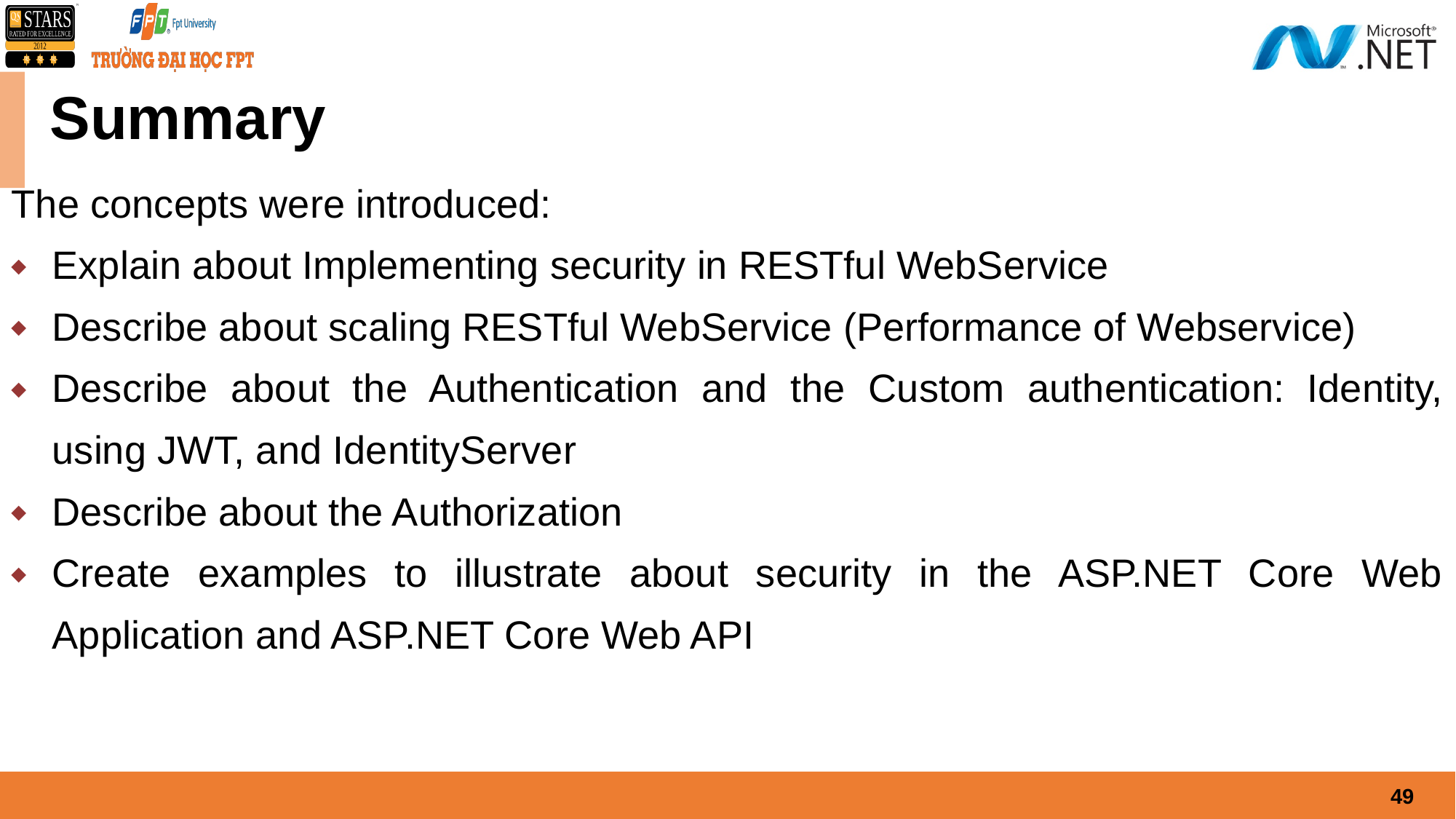

# Summary
The concepts were introduced:
Explain about Implementing security in RESTful WebService
Describe about scaling RESTful WebService (Performance of Webservice)
Describe about the Authentication and the Custom authentication: Identity, using JWT, and IdentityServer
Describe about the Authorization
Create examples to illustrate about security in the ASP.NET Core Web Application and ASP.NET Core Web API

49